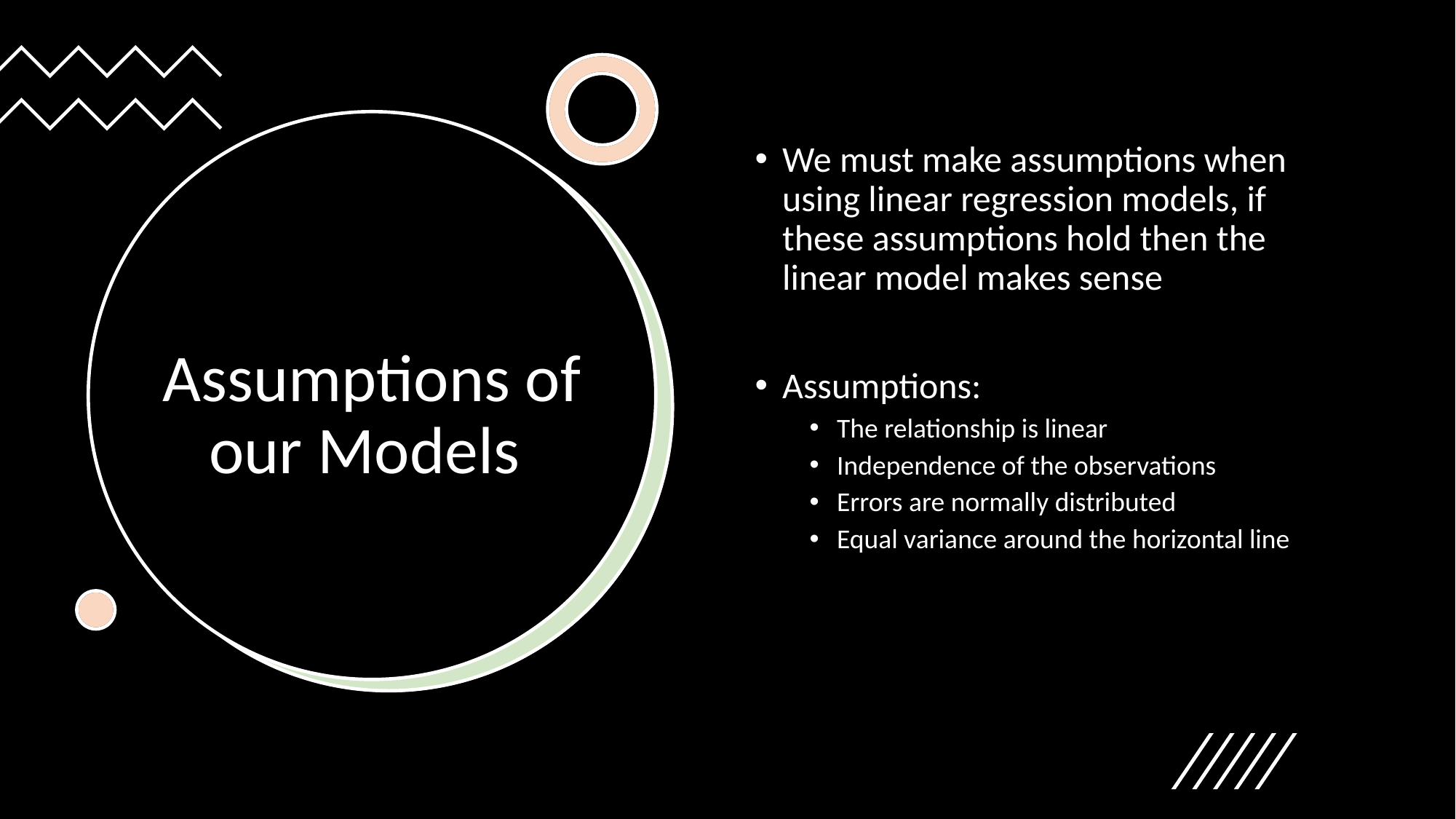

We must make assumptions when using linear regression models, if these assumptions hold then the linear model makes sense

Assumptions:
The relationship is linear
Independence of the observations
Errors are normally distributed
Equal variance around the horizontal line

# Assumptions of our Models